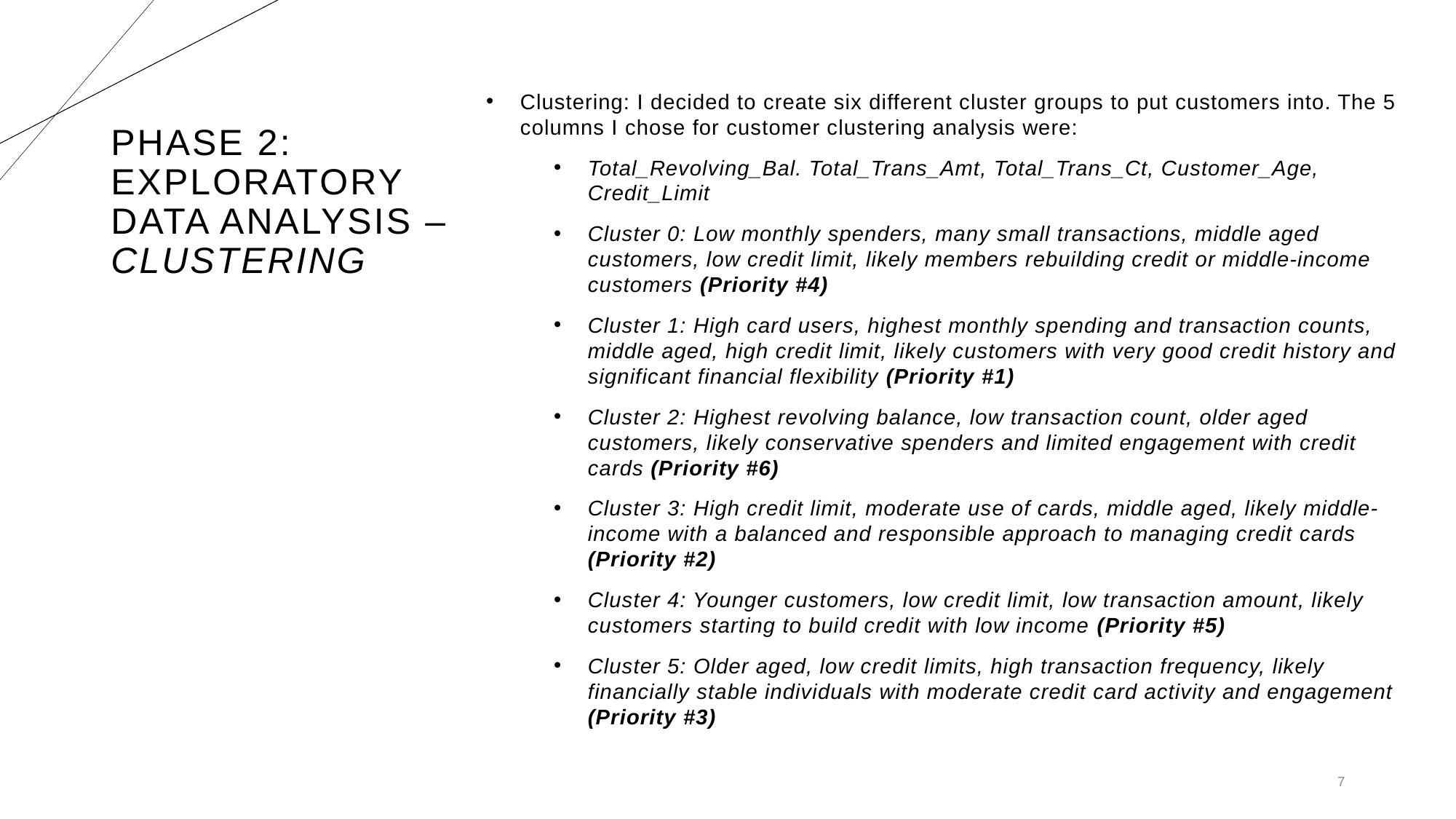

Clustering: I decided to create six different cluster groups to put customers into. The 5 columns I chose for customer clustering analysis were:
Total_Revolving_Bal. Total_Trans_Amt, Total_Trans_Ct, Customer_Age, Credit_Limit
Cluster 0: Low monthly spenders, many small transactions, middle aged customers, low credit limit, likely members rebuilding credit or middle-income customers (Priority #4)
Cluster 1: High card users, highest monthly spending and transaction counts, middle aged, high credit limit, likely customers with very good credit history and significant financial flexibility (Priority #1)
Cluster 2: Highest revolving balance, low transaction count, older aged customers, likely conservative spenders and limited engagement with credit cards (Priority #6)
Cluster 3: High credit limit, moderate use of cards, middle aged, likely middle-income with a balanced and responsible approach to managing credit cards (Priority #2)
Cluster 4: Younger customers, low credit limit, low transaction amount, likely customers starting to build credit with low income (Priority #5)
Cluster 5: Older aged, low credit limits, high transaction frequency, likely financially stable individuals with moderate credit card activity and engagement (Priority #3)

# Phase 2: Exploratory data analysis – Clustering
7